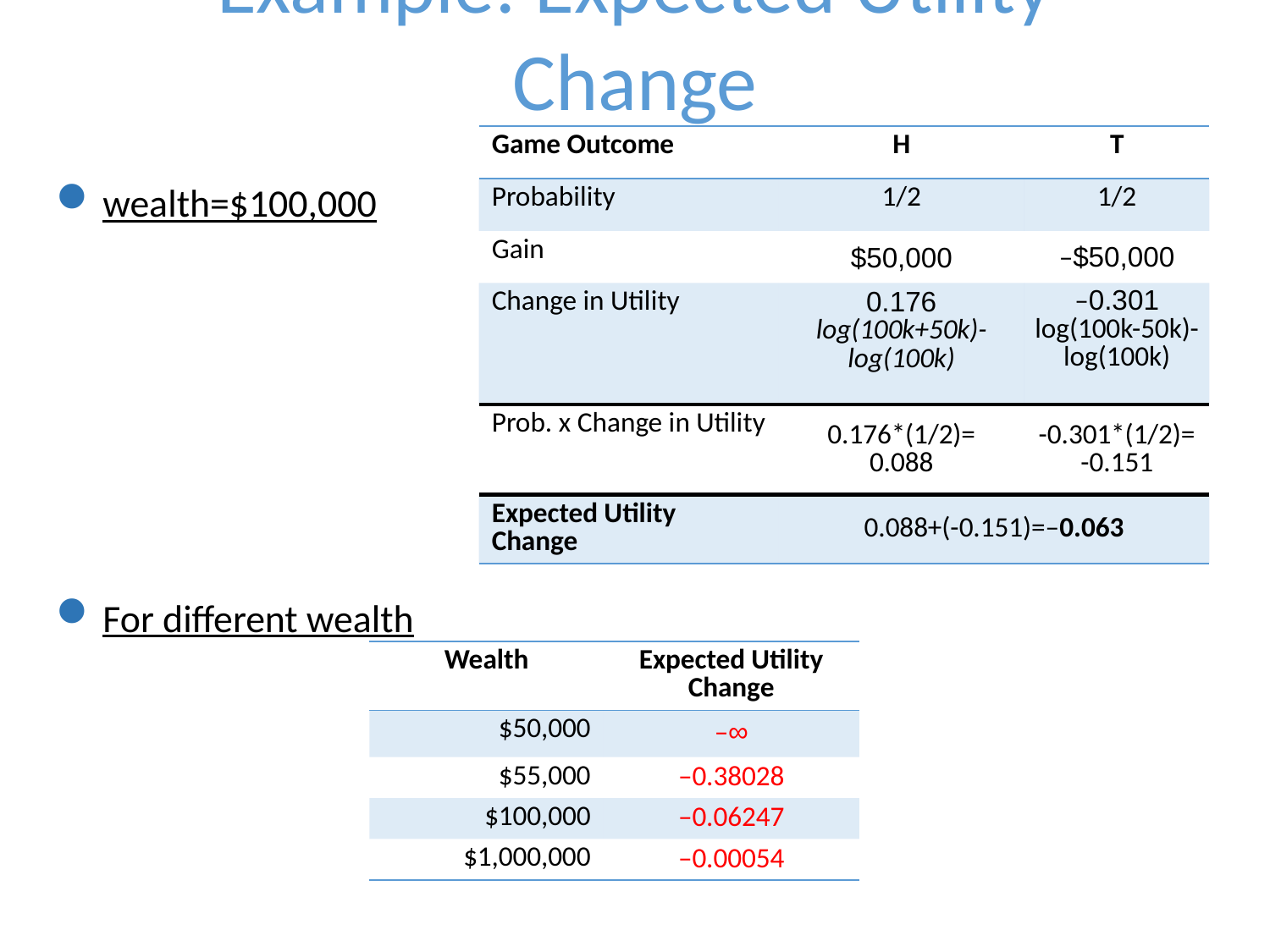

# Example: Expected Utility Change
| Game Outcome | H | T |
| --- | --- | --- |
| Probability | 1/2 | 1/2 |
| Gain | $50,000 | –$50,000 |
| Change in Utility | 0.176 log(100k+50k)-log(100k) | –0.301 log(100k-50k)-log(100k) |
| Prob. x Change in Utility | 0.176\*(1/2)= 0.088 | -0.301\*(1/2)= -0.151 |
| Expected Utility Change | 0.088+(-0.151)=–0.063 |  |
wealth=$100,000

For different wealth
| Wealth | Expected Utility Change |
| --- | --- |
| $50,000 | –∞ |
| $55,000 | –0.38028 |
| $100,000 | –0.06247 |
| $1,000,000 | –0.00054 |
29